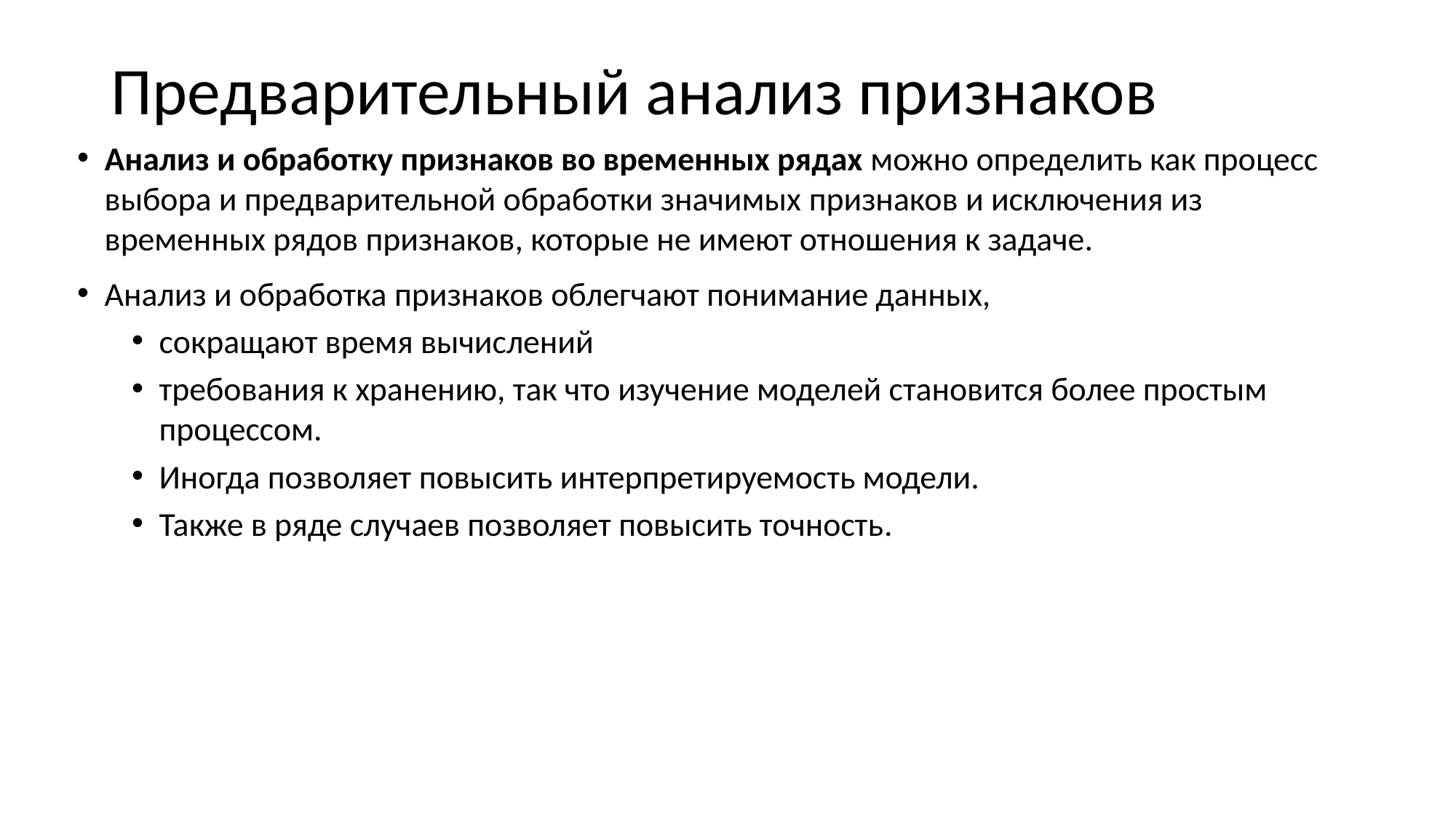

# Предварительный анализ признаков
Анализ и обработку признаков во временных рядах можно определить как процесс выбора и предварительной обработки значимых признаков и исключения из временных рядов признаков, которые не имеют отношения к задаче.
Анализ и обработка признаков облегчают понимание данных,
сокращают время вычислений
требования к хранению, так что изучение моделей становится более простым процессом.
Иногда позволяет повысить интерпретируемость модели.
Также в ряде случаев позволяет повысить точность.